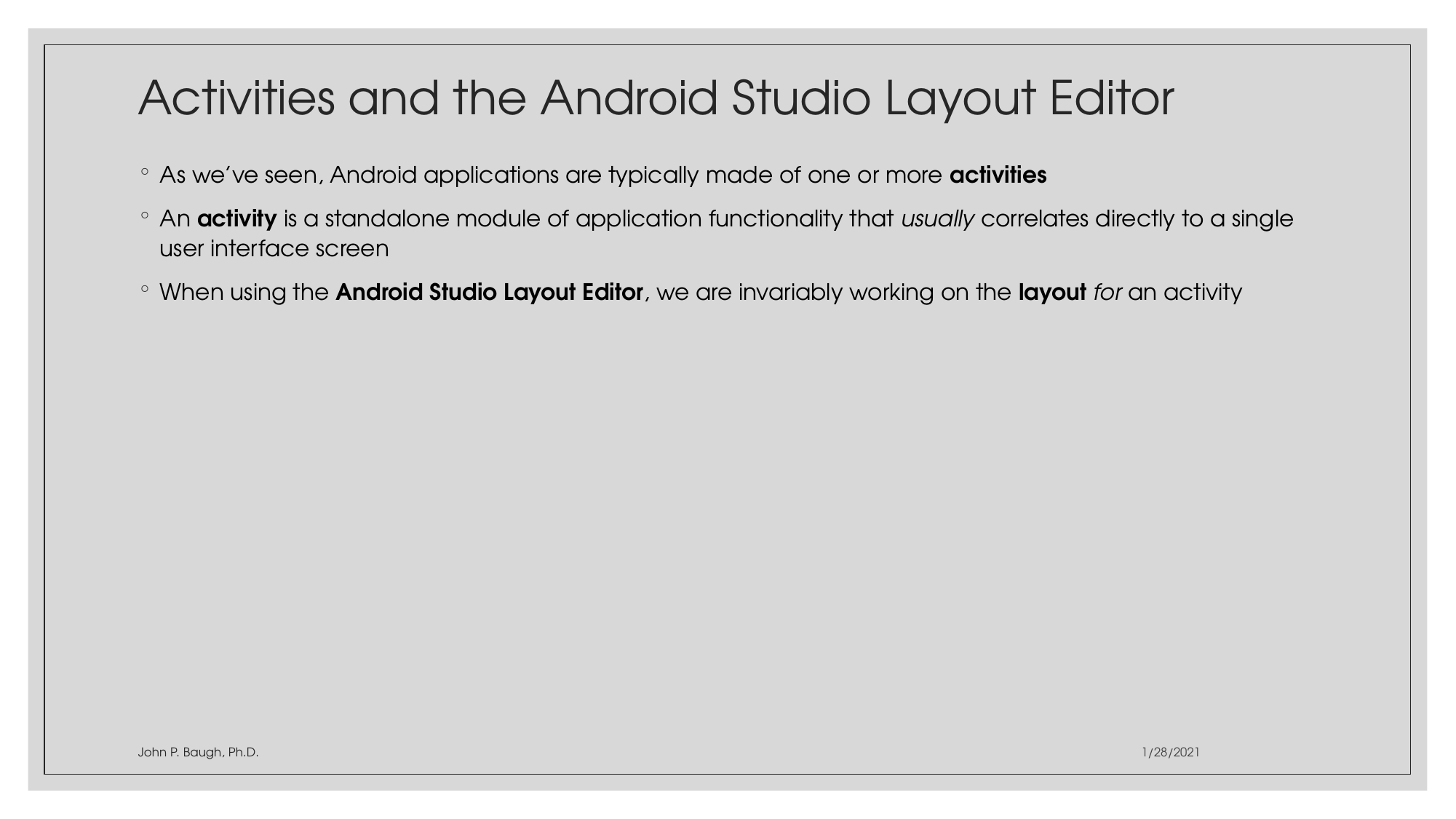

# Activities and the Android Studio Layout Editor
As we’ve seen, Android applications are typically made of one or more activities
An activity is a standalone module of application functionality that usually correlates directly to a single user interface screen
When using the Android Studio Layout Editor, we are invariably working on the layout for an activity
John P. Baugh, Ph.D.
1/28/2021